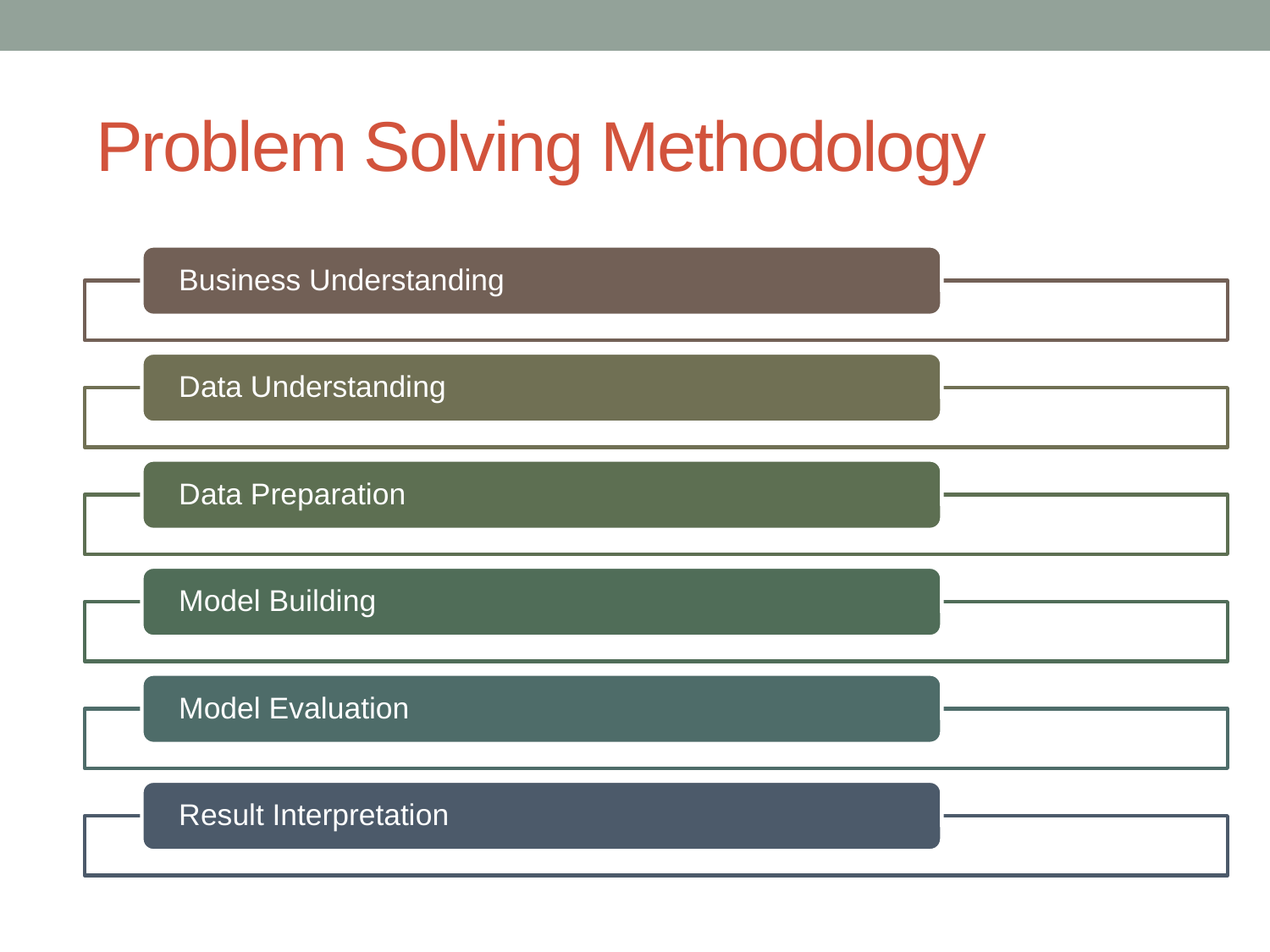

# Problem Solving Methodology
Business Understanding
Data Understanding
Data Preparation
Model Building
Model Evaluation
Result Interpretation